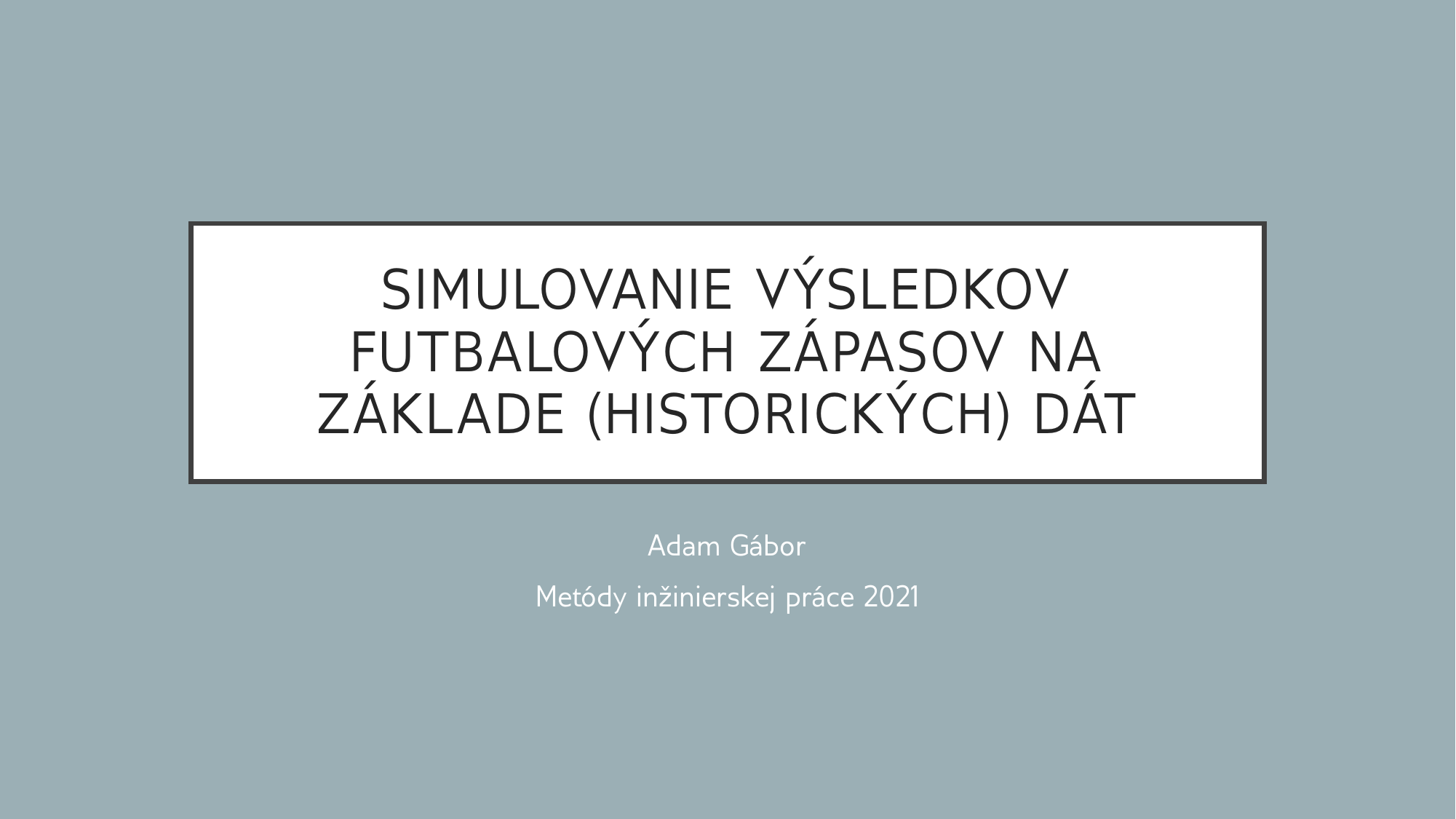

# Simulovanie výsledkov futbalových zápasov na základe (historických) dát
Adam Gábor
Metódy inžinierskej práce 2021